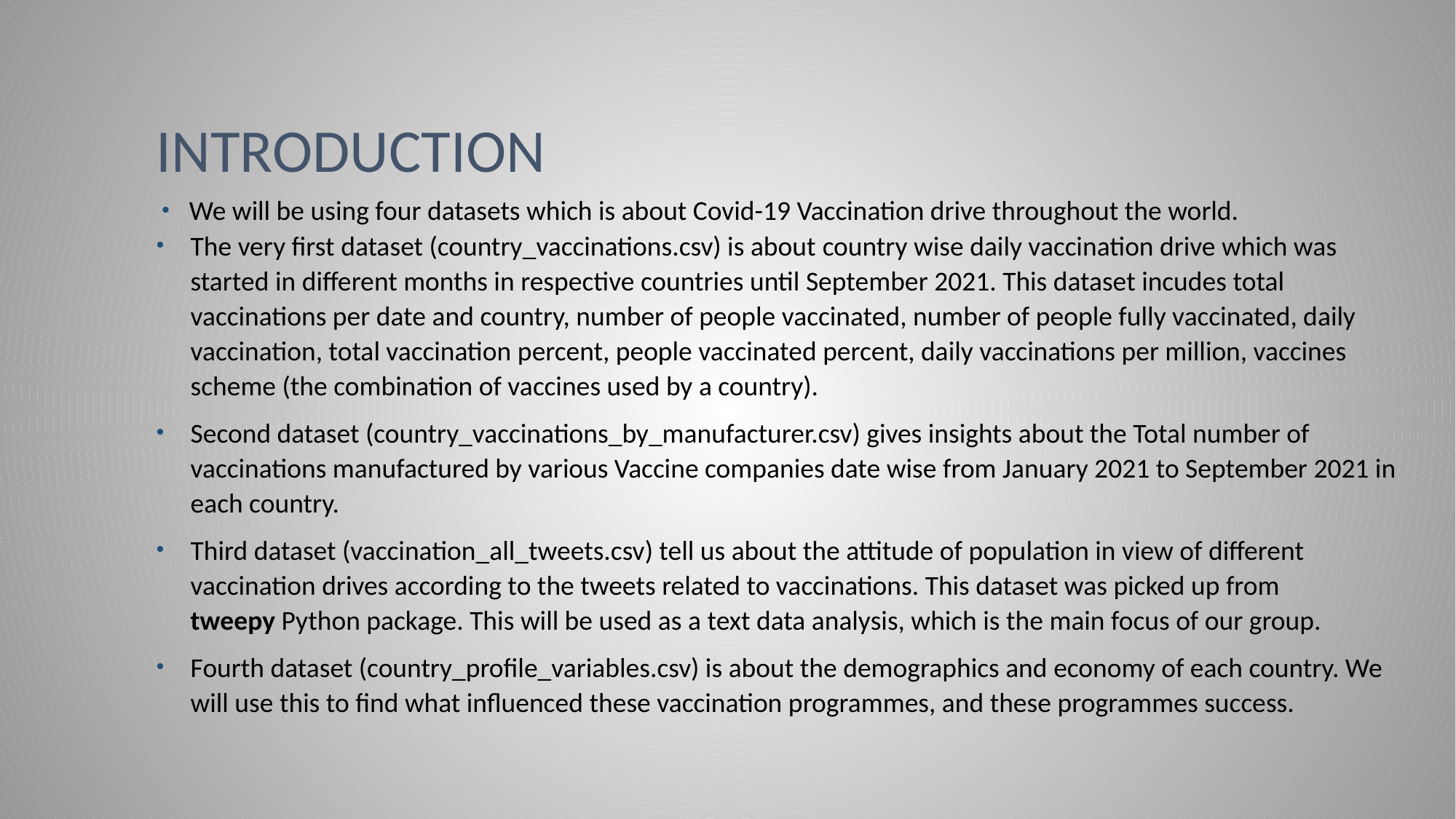

# introduction
We will be using four datasets which is about Covid-19 Vaccination drive throughout the world.
The very first dataset (country_vaccinations.csv) is about country wise daily vaccination drive which was started in different months in respective countries until September 2021. This dataset incudes total vaccinations per date and country, number of people vaccinated, number of people fully vaccinated, daily vaccination, total vaccination percent, people vaccinated percent, daily vaccinations per million, vaccines scheme (the combination of vaccines used by a country).
Second dataset (country_vaccinations_by_manufacturer.csv) gives insights about the Total number of vaccinations manufactured by various Vaccine companies date wise from January 2021 to September 2021 in each country.
Third dataset (vaccination_all_tweets.csv) tell us about the attitude of population in view of different vaccination drives according to the tweets related to vaccinations. This dataset was picked up from tweepy Python package. This will be used as a text data analysis, which is the main focus of our group.
Fourth dataset (country_profile_variables.csv) is about the demographics and economy of each country. We will use this to find what influenced these vaccination programmes, and these programmes success.